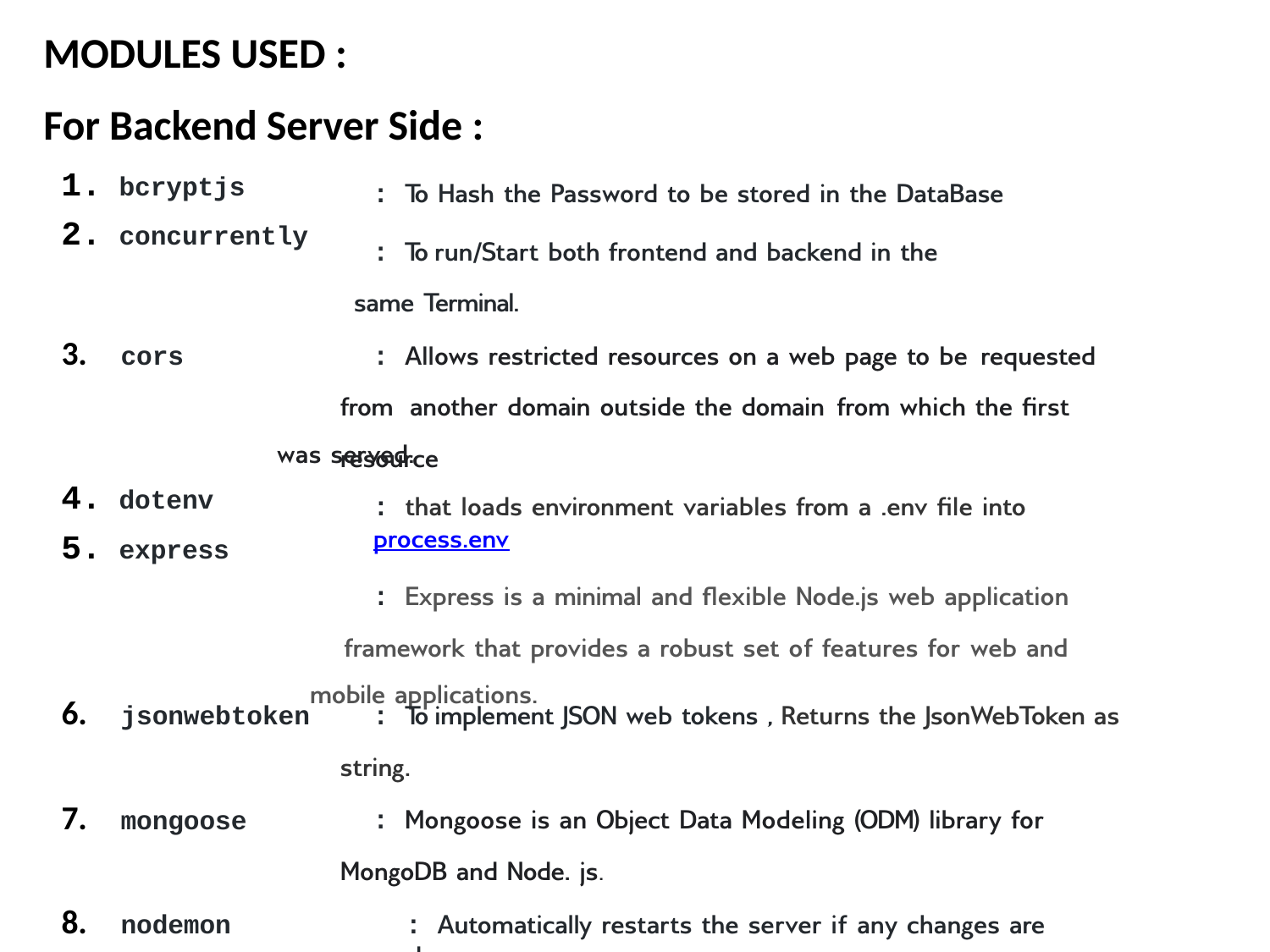

# MODULES USED :
For Backend Server Side :
bcryptjs
concurrently
: To Hash the Password to be stored in the DataBase
: To run/Start both frontend and backend in the  same Terminal.
: Allows restricted resources on a web page to be requested from  another domain outside the domain from which the ﬁrst resource
3.	cors
was served.
: that loads environment variables from a .env ﬁle into process.env
: Express is a minimal and ﬂexible Node.js web application  framework that provides a robust set of features for web and
mobile applications.
dotenv
express
6.	jsonwebtoken
: To implement JSON web tokens , Returns the JsonWebToken as
string.
: Mongoose is an Object Data Modeling (ODM) library for  MongoDB and Node. js.
: Automatically restarts the server if any changes are made .
7.	mongoose
8.	nodemon